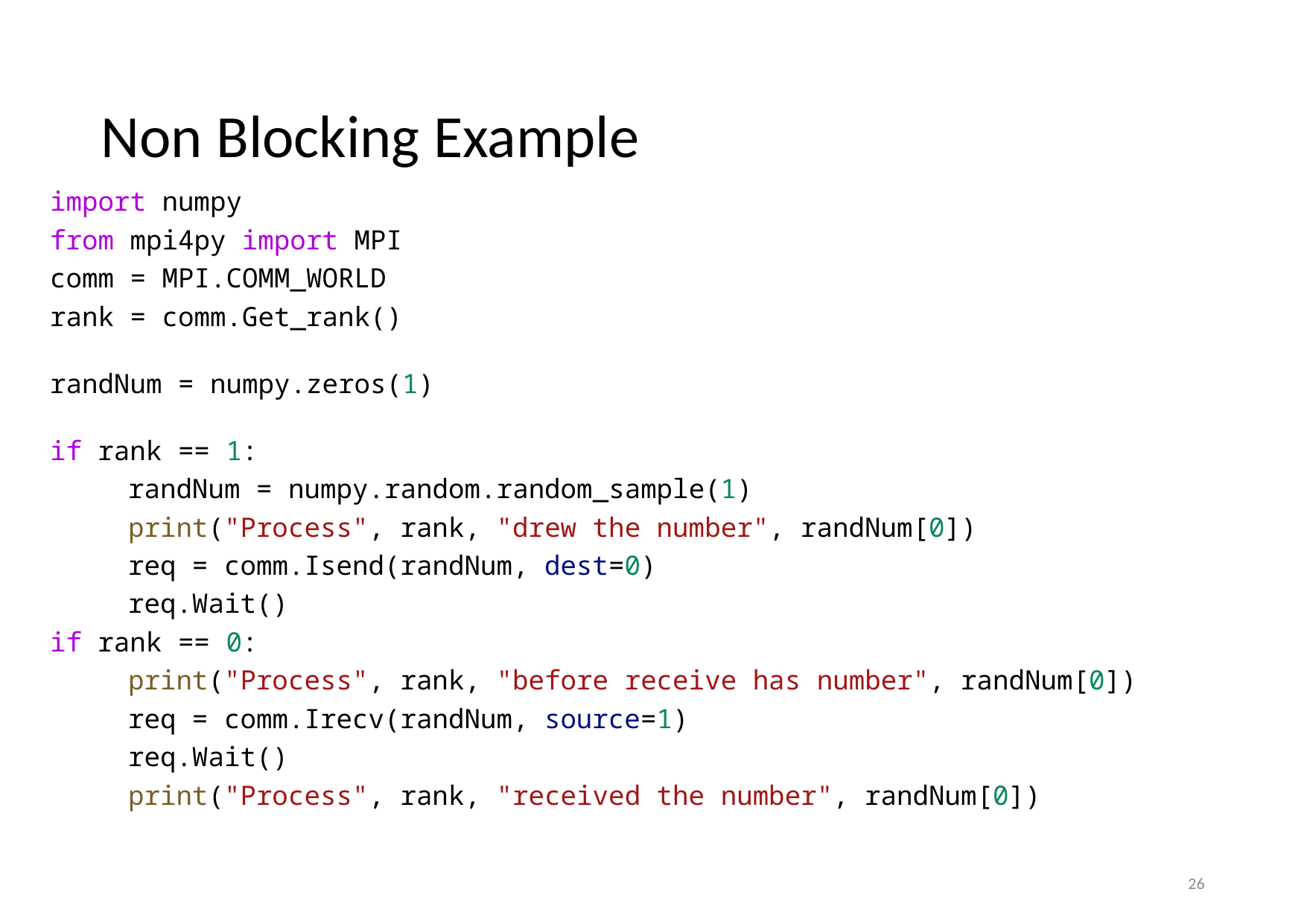

# Non Blocking Example
import numpy
from mpi4py import MPI
comm = MPI.COMM_WORLD
rank = comm.Get_rank()
randNum = numpy.zeros(1)
if rank == 1:
	randNum = numpy.random.random_sample(1)
	print("Process", rank, "drew the number", randNum[0])
	req = comm.Isend(randNum, dest=0)
	req.Wait()
if rank == 0:
	print("Process", rank, "before receive has number", randNum[0])
	req = comm.Irecv(randNum, source=1)
	req.Wait()
	print("Process", rank, "received the number", randNum[0])
26